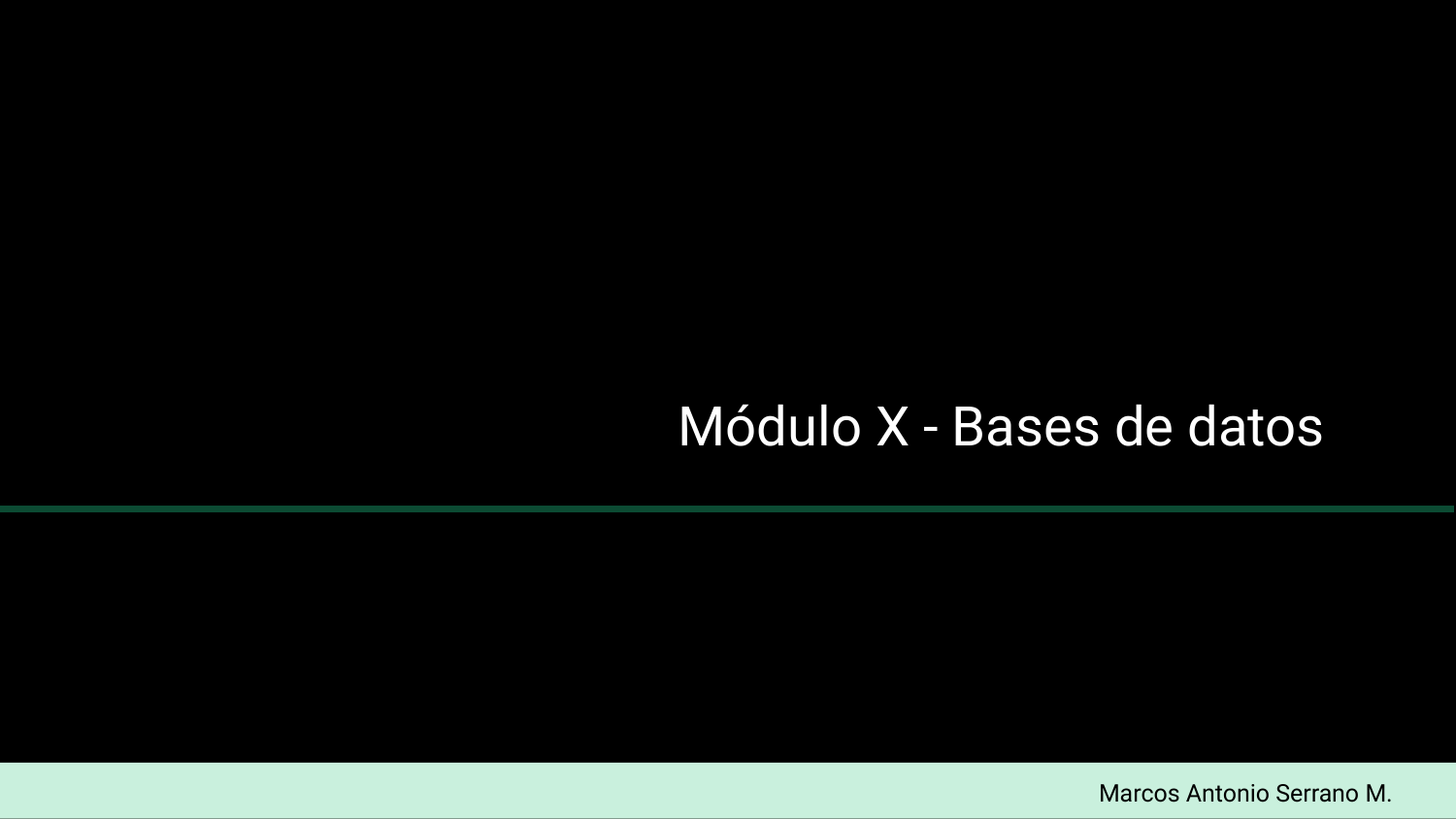

Módulo X - Bases de datos

Marcos Antonio Serrano M.